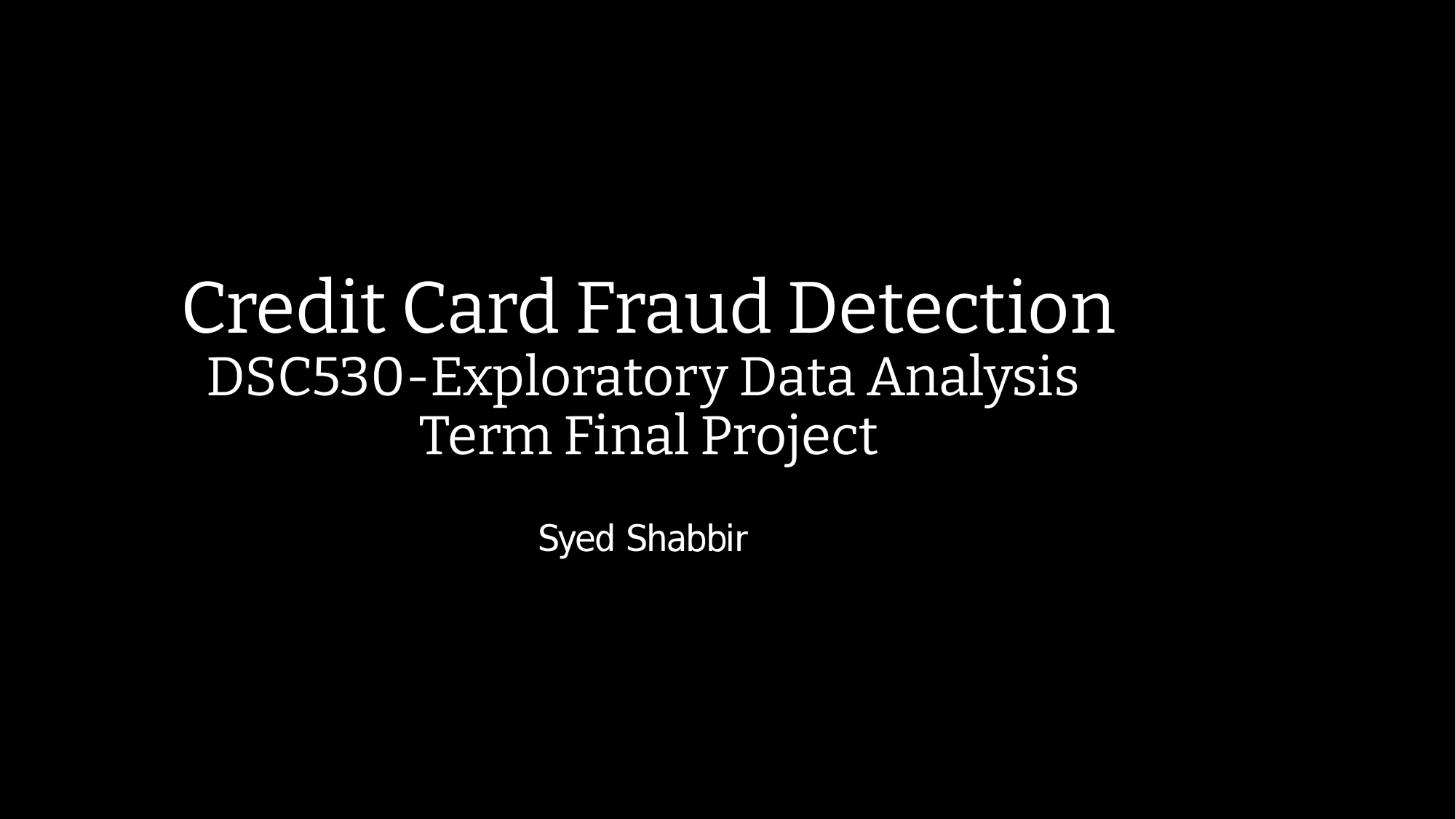

# Credit Card Fraud Detection DSC530-Exploratory Data Analysis Term Final Project
Syed Shabbir